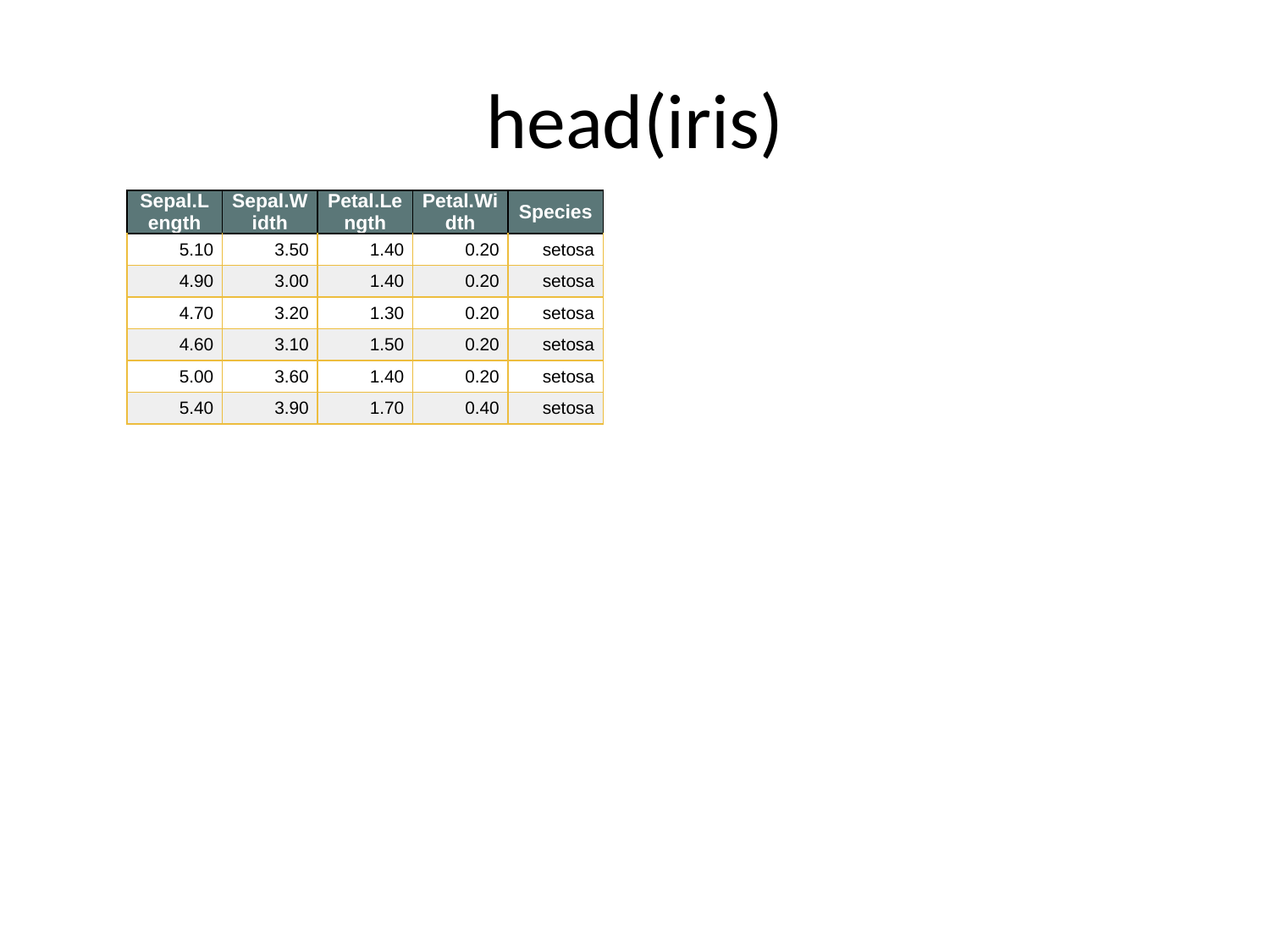

# head(iris)
| Sepal.Length | Sepal.Width | Petal.Length | Petal.Width | Species |
| --- | --- | --- | --- | --- |
| 5.10 | 3.50 | 1.40 | 0.20 | setosa |
| 4.90 | 3.00 | 1.40 | 0.20 | setosa |
| 4.70 | 3.20 | 1.30 | 0.20 | setosa |
| 4.60 | 3.10 | 1.50 | 0.20 | setosa |
| 5.00 | 3.60 | 1.40 | 0.20 | setosa |
| 5.40 | 3.90 | 1.70 | 0.40 | setosa |